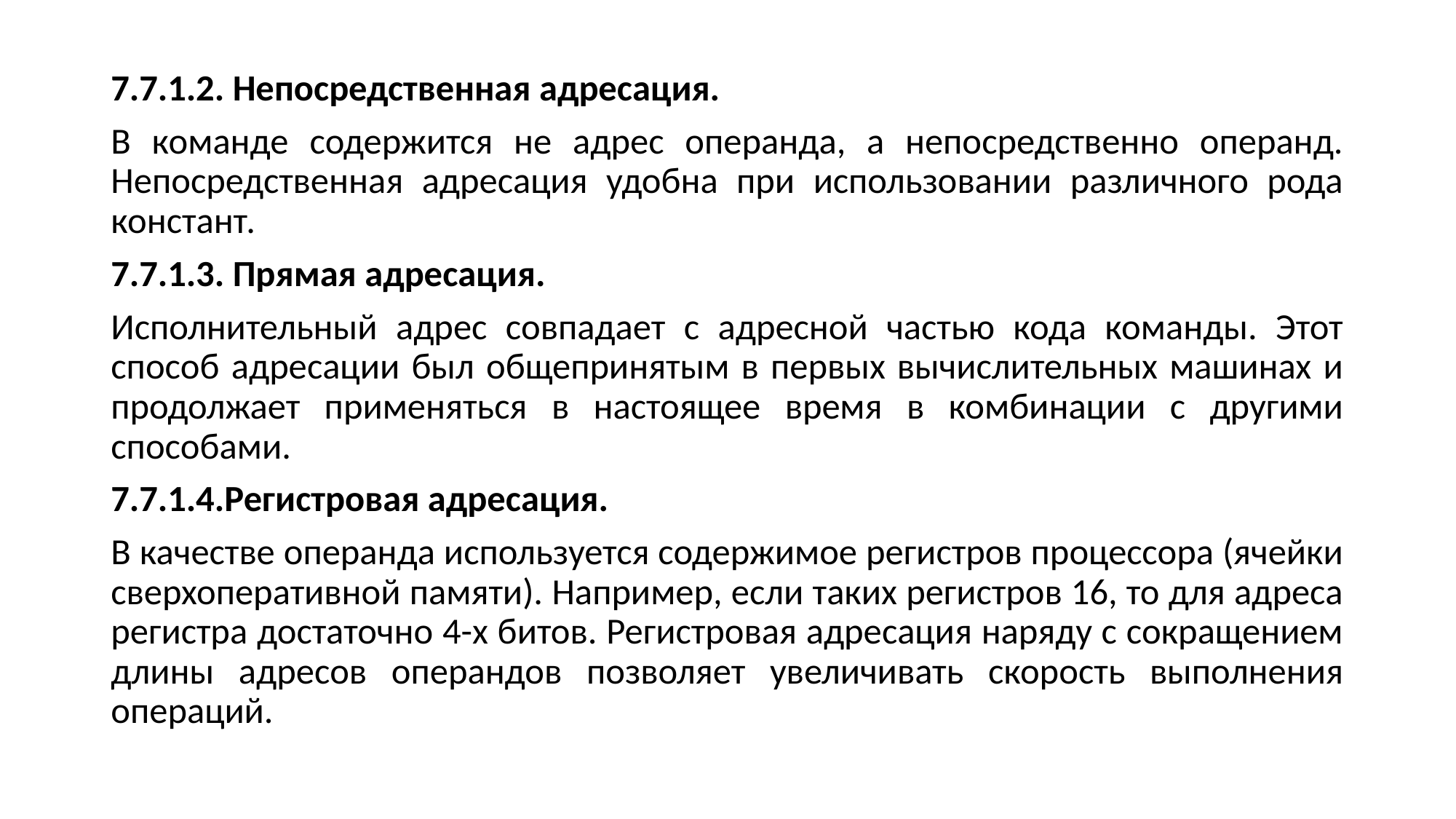

7.7.1.2. Непосредственная адресация.
В команде содержится не адрес операнда, а непосредственно операнд. Непосредственная адресация удобна при использовании различного рода констант.
7.7.1.3. Прямая адресация.
Исполнительный адрес совпадает с адресной частью кода команды. Этот способ адресации был общепринятым в первых вычислительных машинах и продолжает применяться в настоящее время в комбинации с другими способами.
7.7.1.4.Регистровая адресация.
В качестве операнда используется содержимое регистров процессора (ячейки сверхоперативной памяти). Например, если таких регистров 16, то для адреса регистра достаточно 4-х битов. Регистровая адресация наряду с сокращением длины адресов операндов позволяет увеличивать скорость выполнения операций.